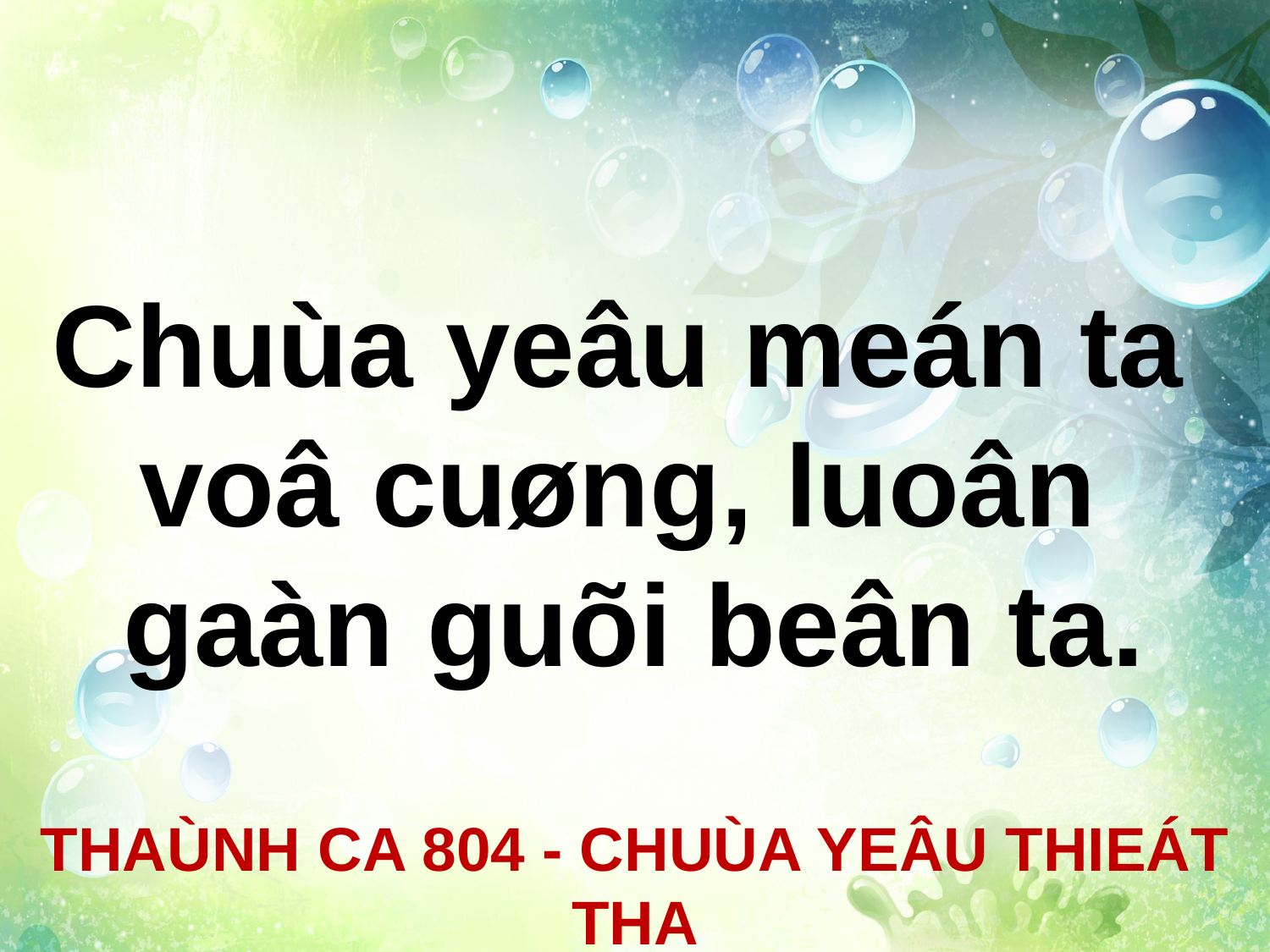

Chuùa yeâu meán ta
voâ cuøng, luoân
gaàn guõi beân ta.
THAÙNH CA 804 - CHUÙA YEÂU THIEÁT THA